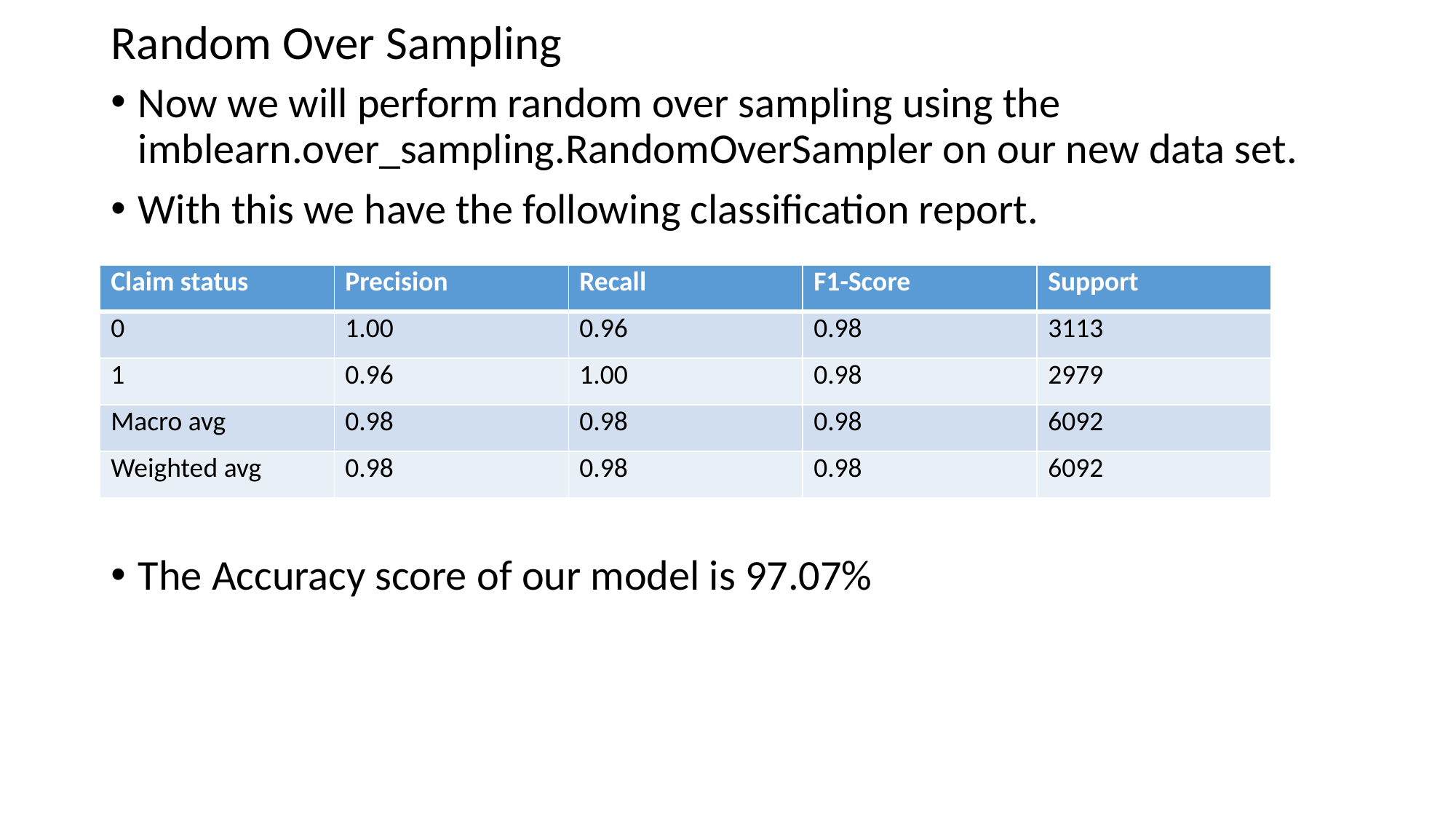

# Random Over Sampling
Now we will perform random over sampling using the imblearn.over_sampling.RandomOverSampler on our new data set.
With this we have the following classification report.

The Accuracy score of our model is 97.07%

| Claim status | Precision | Recall | F1-Score | Support |
| --- | --- | --- | --- | --- |
| 0 | 1.00 | 0.96 | 0.98 | 3113 |
| 1 | 0.96 | 1.00 | 0.98 | 2979 |
| Macro avg | 0.98 | 0.98 | 0.98 | 6092 |
| Weighted avg | 0.98 | 0.98 | 0.98 | 6092 |